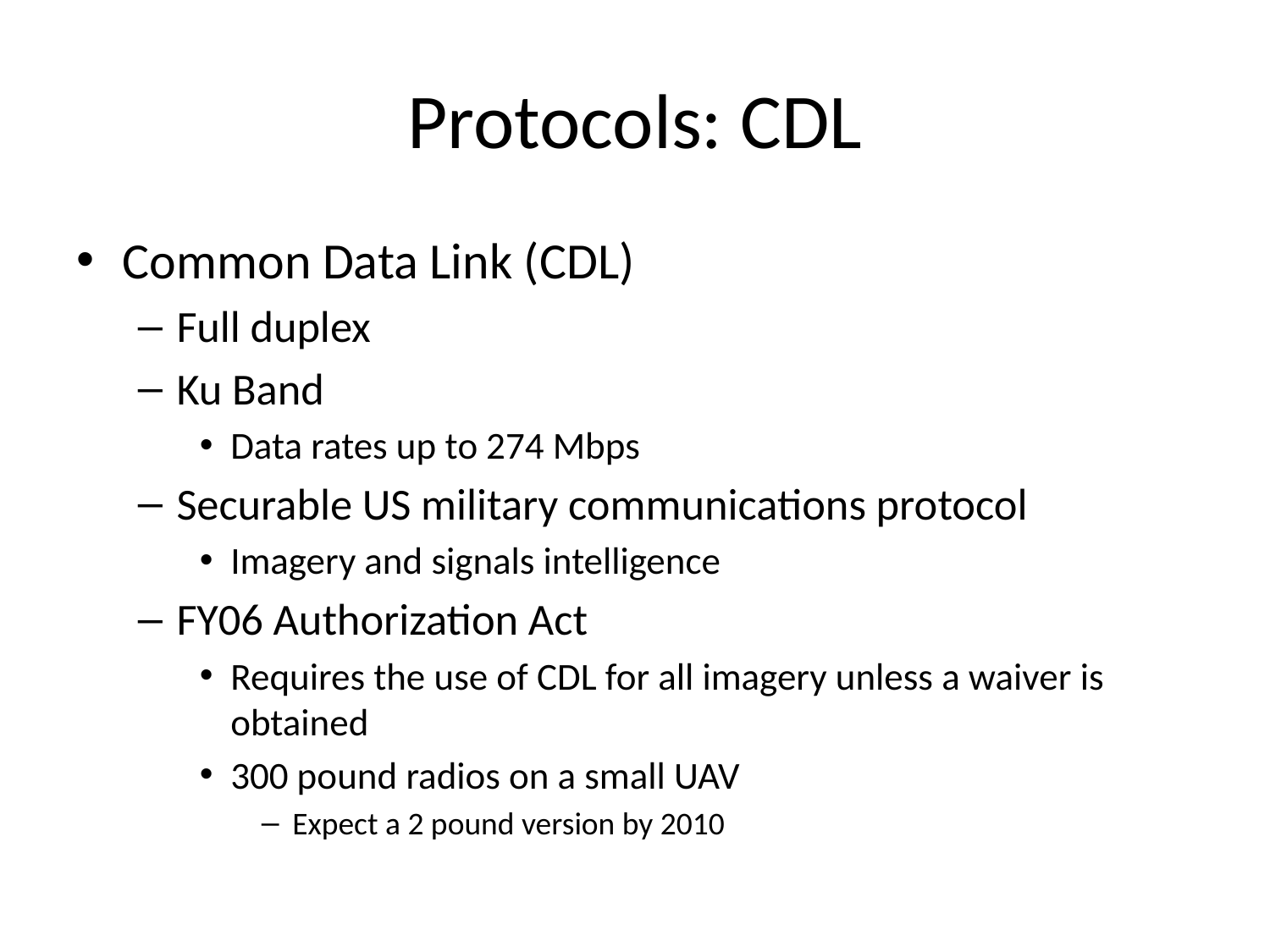

# Protocols: CDL
Common Data Link (CDL)
Full duplex
Ku Band
Data rates up to 274 Mbps
Securable US military communications protocol
Imagery and signals intelligence
FY06 Authorization Act
Requires the use of CDL for all imagery unless a waiver is obtained
300 pound radios on a small UAV
Expect a 2 pound version by 2010